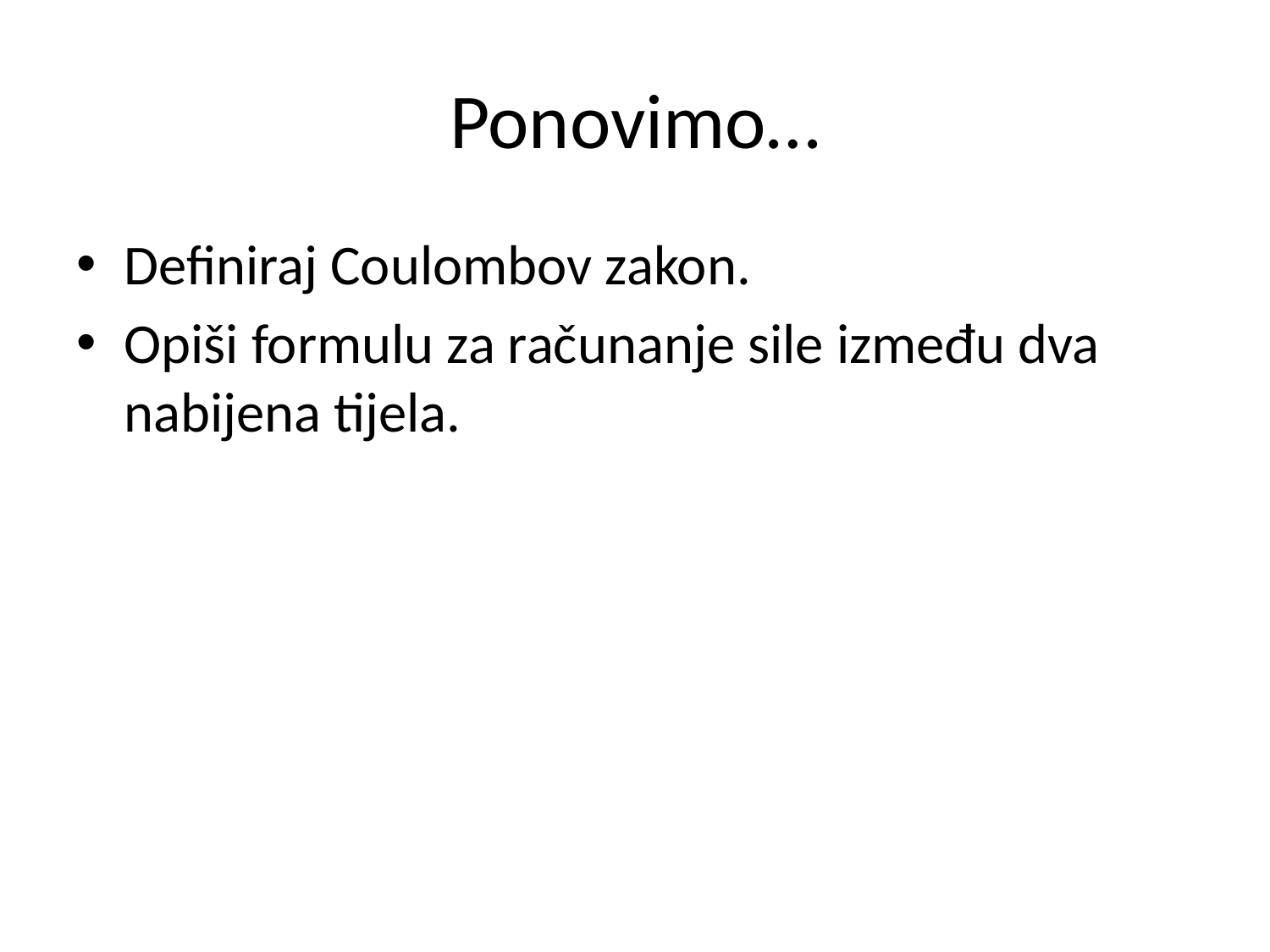

# Ponovimo…
Definiraj Coulombov zakon.
Opiši formulu za računanje sile između dva nabijena tijela.